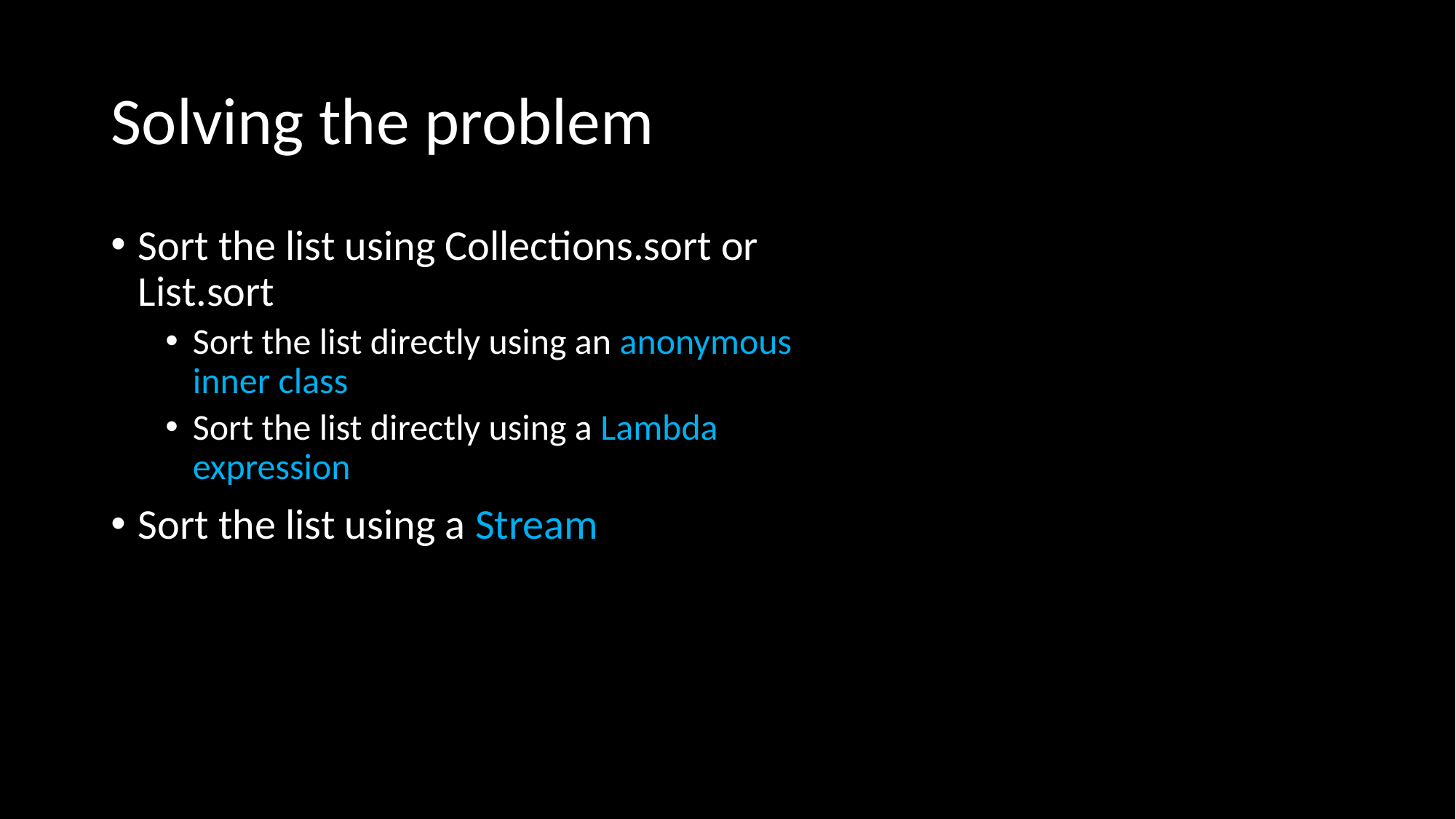

# Solving the problem
Sort the list using Collections.sort or List.sort
Sort the list directly using an anonymous inner class
Sort the list directly using a Lambda expression
Sort the list using a Stream